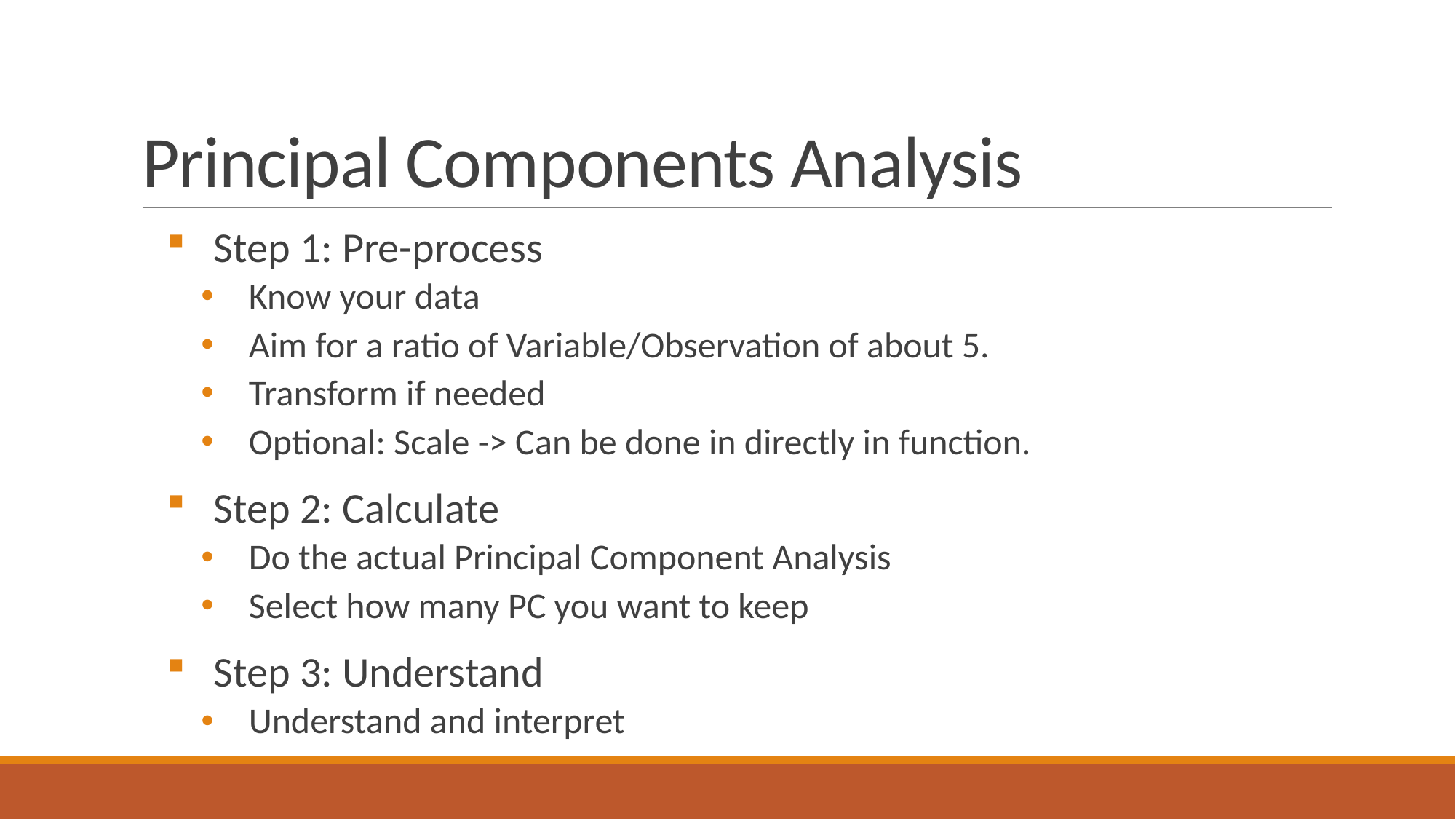

# Principal Components Analysis
Step 1: Pre-process
Know your data
Aim for a ratio of Variable/Observation of about 5.
Transform if needed
Optional: Scale -> Can be done in directly in function.
Step 2: Calculate
Do the actual Principal Component Analysis
Select how many PC you want to keep
Step 3: Understand
Understand and interpret